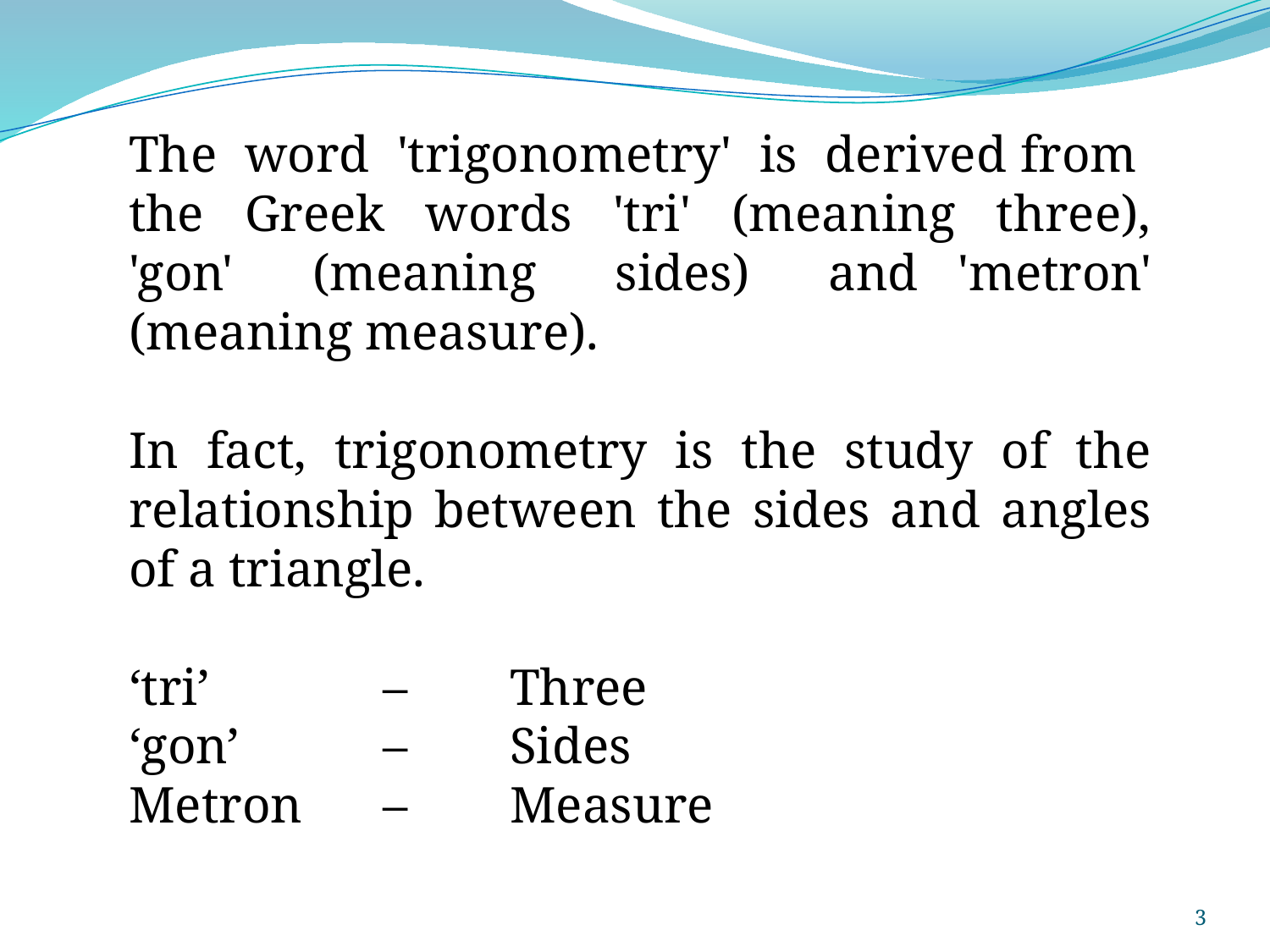

The  word  'trigonometry'  is  derived from  the  Greek  words  'tri'  (meaning  three), 'gon'  (meaning  sides)  and 'metron' (meaning measure).

In fact, trigonometry is the study of the relationship between the sides and angles of a triangle.

‘tri’		– 	Three
‘gon’		– 	Sides
Metron	– 	Measure

3